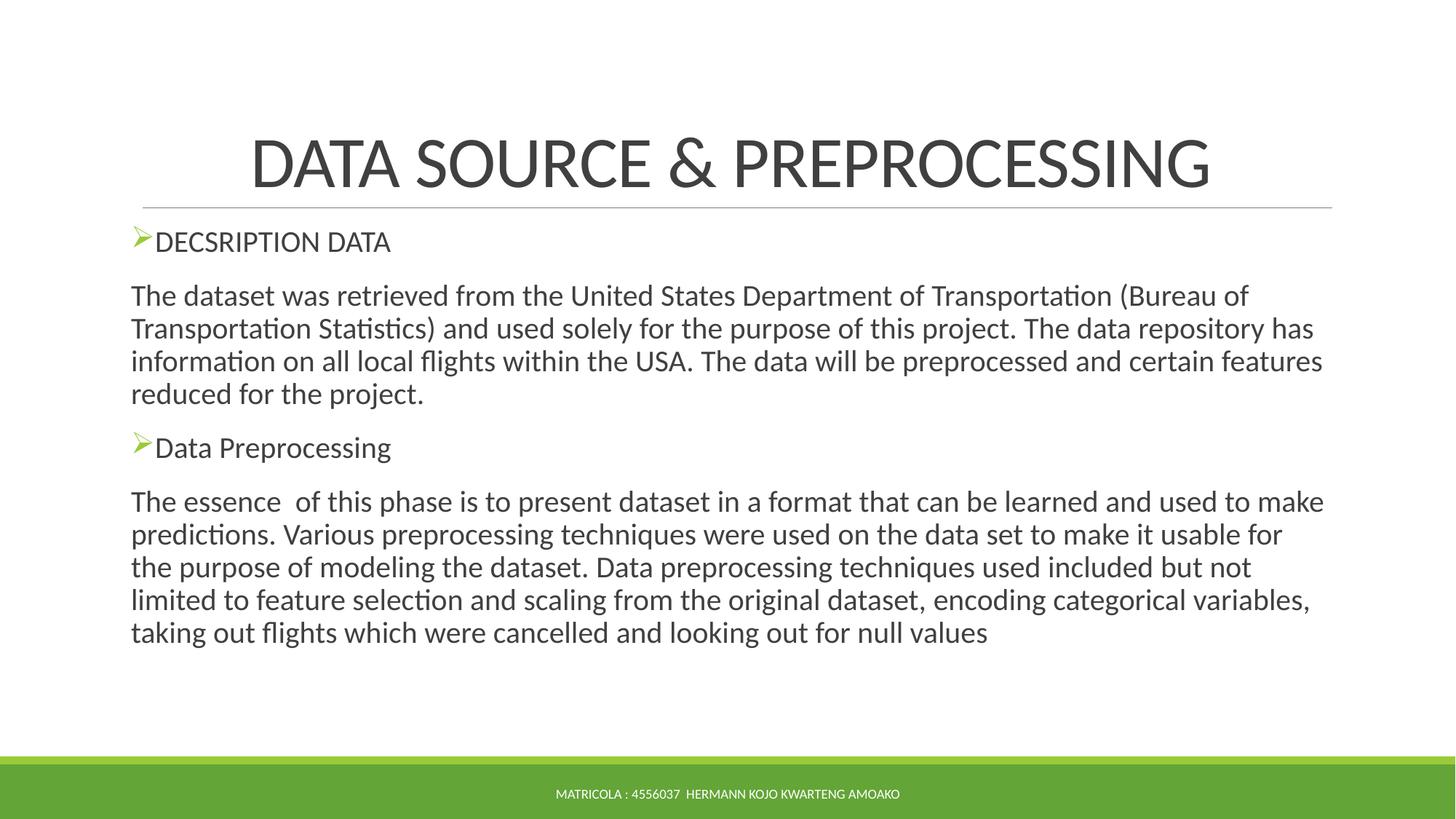

# DATA SOURCE & PREPROCESSING
DECSRIPTION DATA
The dataset was retrieved from the United States Department of Transportation (Bureau of Transportation Statistics) and used solely for the purpose of this project. The data repository has information on all local flights within the USA. The data will be preprocessed and certain features reduced for the project.
Data Preprocessing
The essence  of this phase is to present dataset in a format that can be learned and used to make predictions. Various preprocessing techniques were used on the data set to make it usable for the purpose of modeling the dataset. Data preprocessing techniques used included but not limited to feature selection and scaling from the original dataset, encoding categorical variables, taking out flights which were cancelled and looking out for null values

MATRICOLA : 4556037  HERMANN KOJO KWARTENG AMOAKO